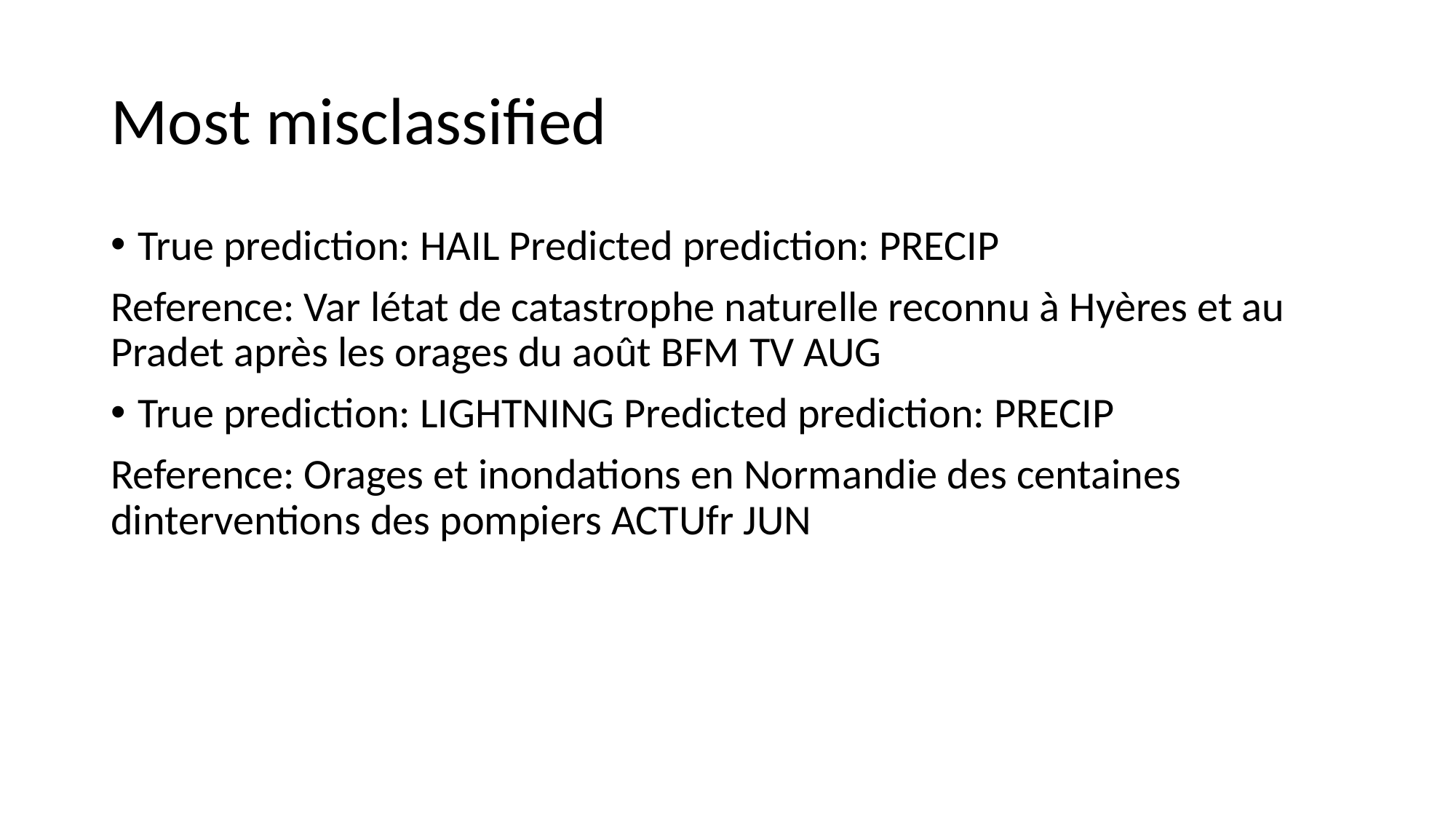

# Most misclassified
True prediction: HAIL Predicted prediction: PRECIP
Reference: Var létat de catastrophe naturelle reconnu à Hyères et au Pradet après les orages du août BFM TV AUG
True prediction: LIGHTNING Predicted prediction: PRECIP
Reference: Orages et inondations en Normandie des centaines dinterventions des pompiers ACTUfr JUN